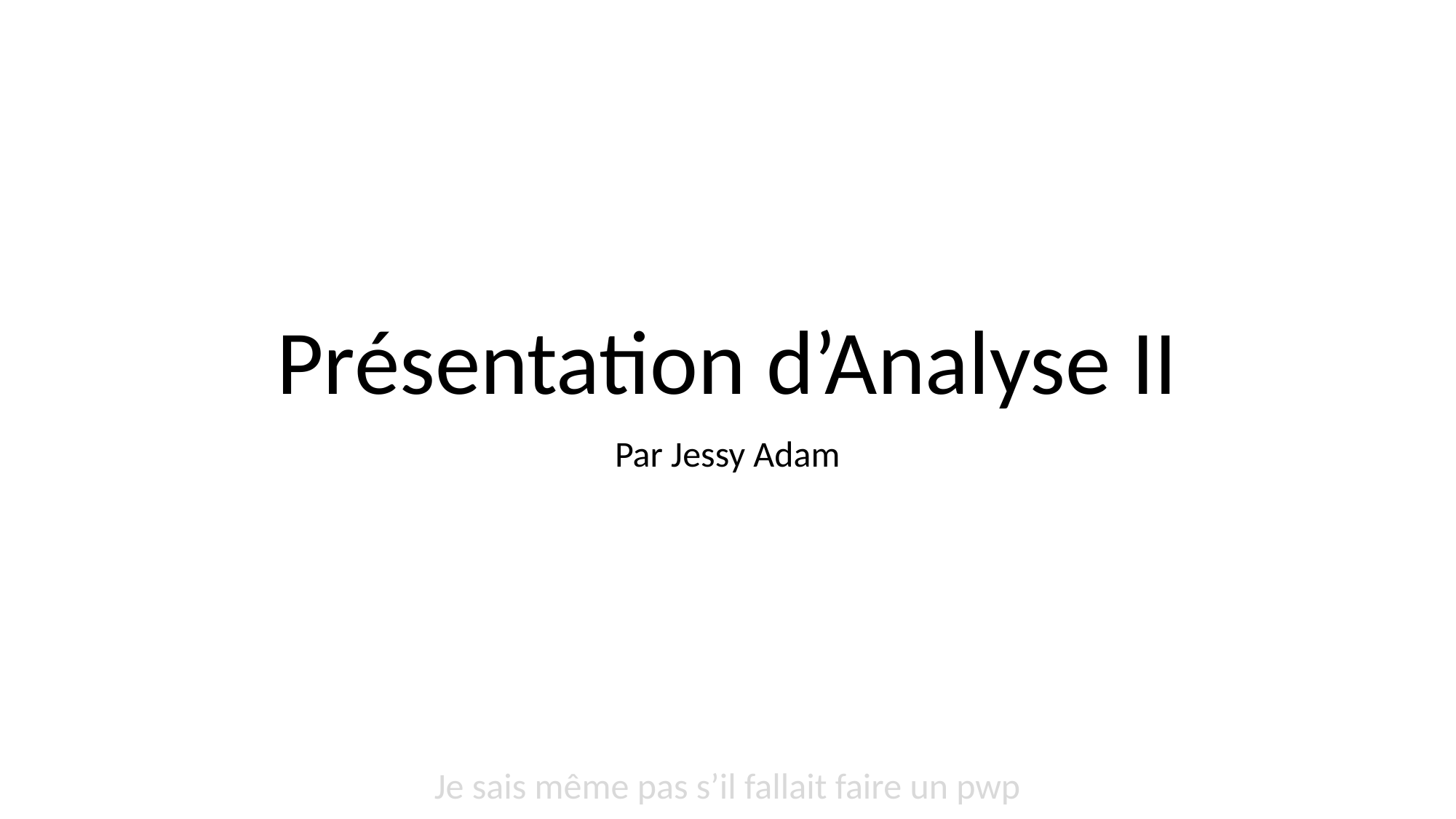

# Présentation d’Analyse II
Par Jessy Adam
Je sais même pas s’il fallait faire un pwp